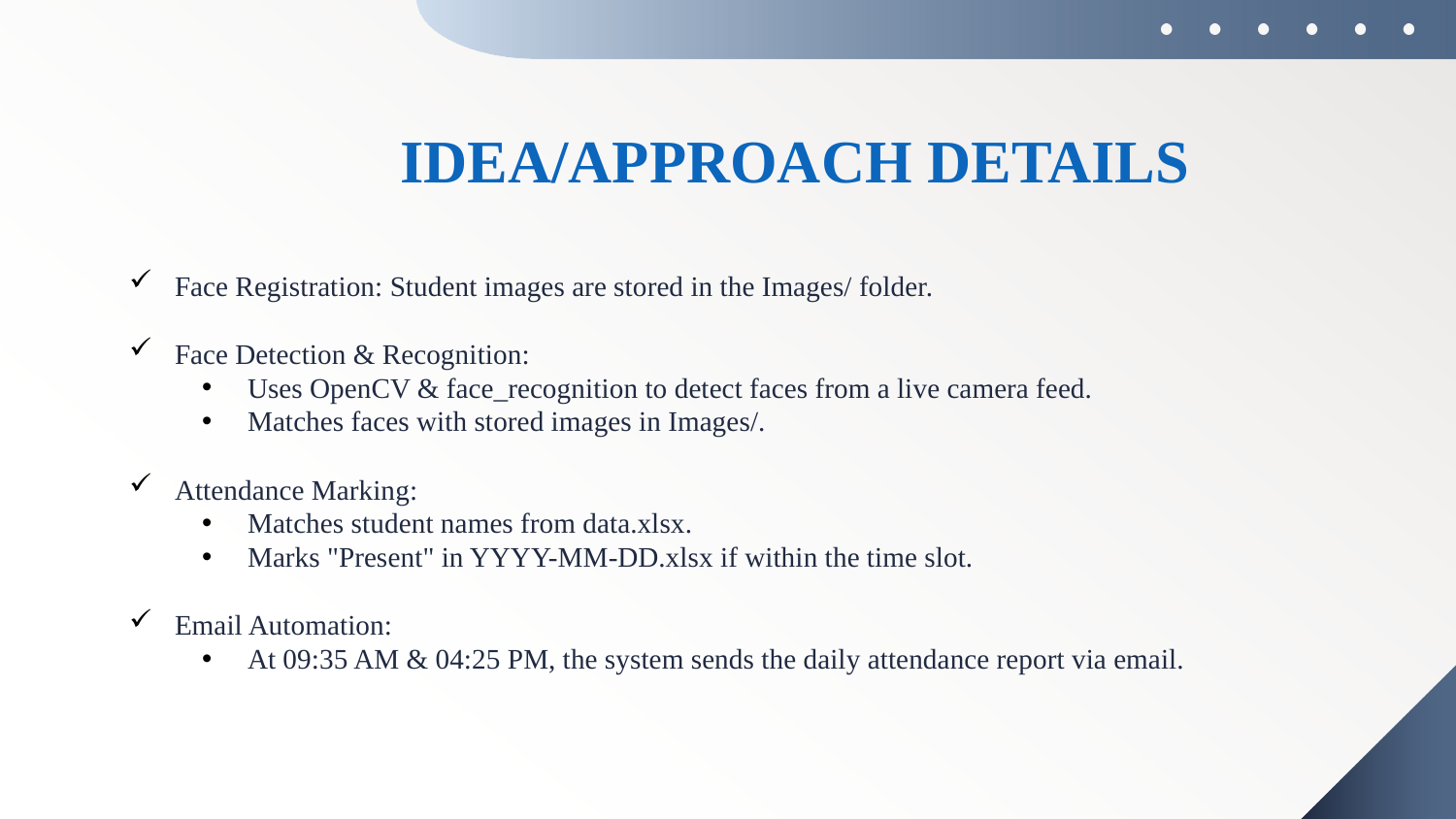

IDEA/APPROACH DETAILS
Face Registration: Student images are stored in the Images/ folder.

Face Detection & Recognition:
Uses OpenCV & face_recognition to detect faces from a live camera feed.
Matches faces with stored images in Images/.

Attendance Marking:
Matches student names from data.xlsx.
Marks "Present" in YYYY-MM-DD.xlsx if within the time slot.

Email Automation:
At 09:35 AM & 04:25 PM, the system sends the daily attendance report via email.